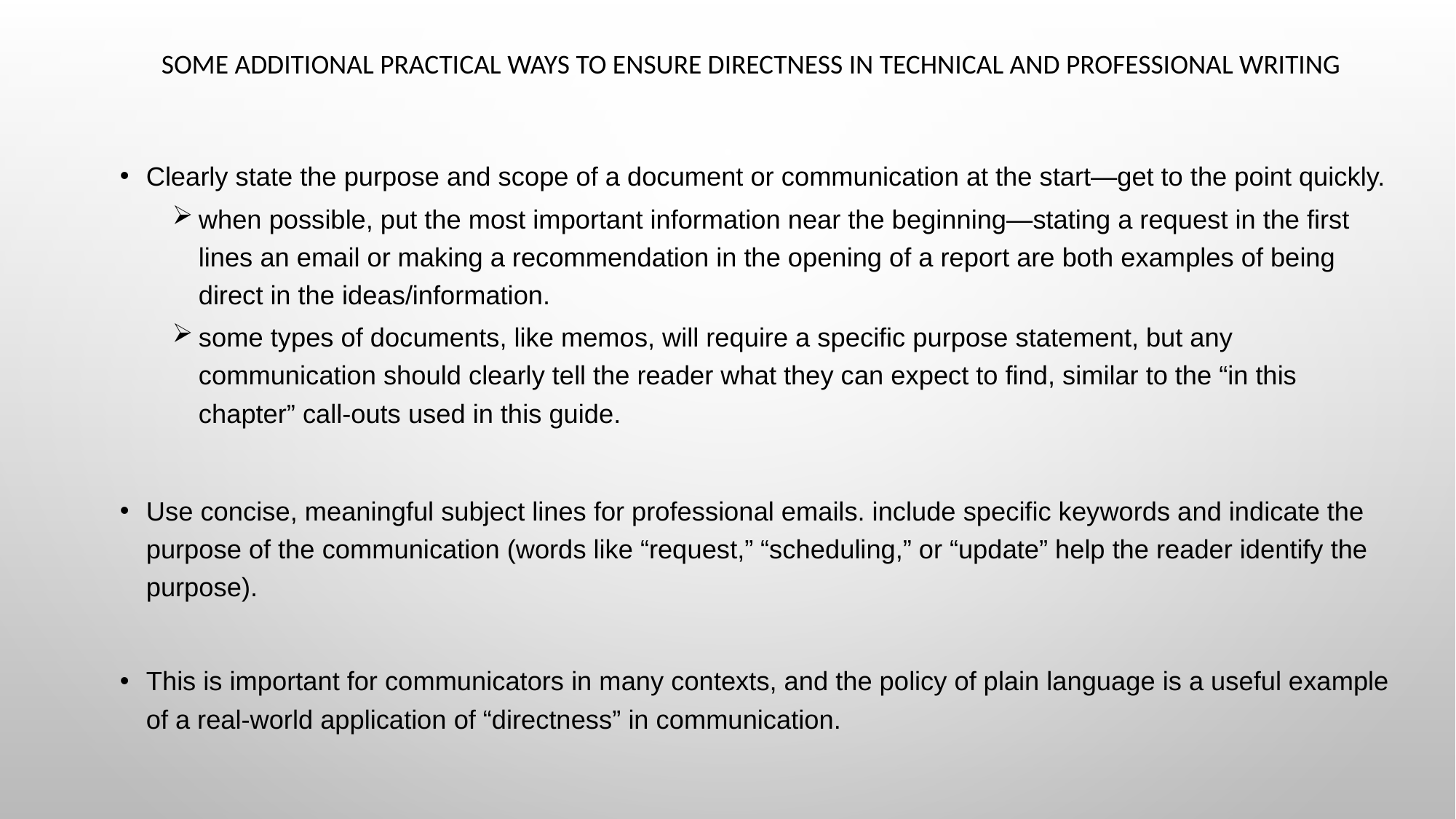

# some additional practical ways to ensure directness in technical and professional writing

Clearly state the purpose and scope of a document or communication at the start—get to the point quickly.
when possible, put the most important information near the beginning—stating a request in the first lines an email or making a recommendation in the opening of a report are both examples of being direct in the ideas/information.
some types of documents, like memos, will require a specific purpose statement, but any communication should clearly tell the reader what they can expect to find, similar to the “in this chapter” call-outs used in this guide.

Use concise, meaningful subject lines for professional emails. include specific keywords and indicate the purpose of the communication (words like “request,” “scheduling,” or “update” help the reader identify the purpose).

This is important for communicators in many contexts, and the policy of plain language is a useful example of a real-world application of “directness” in communication.